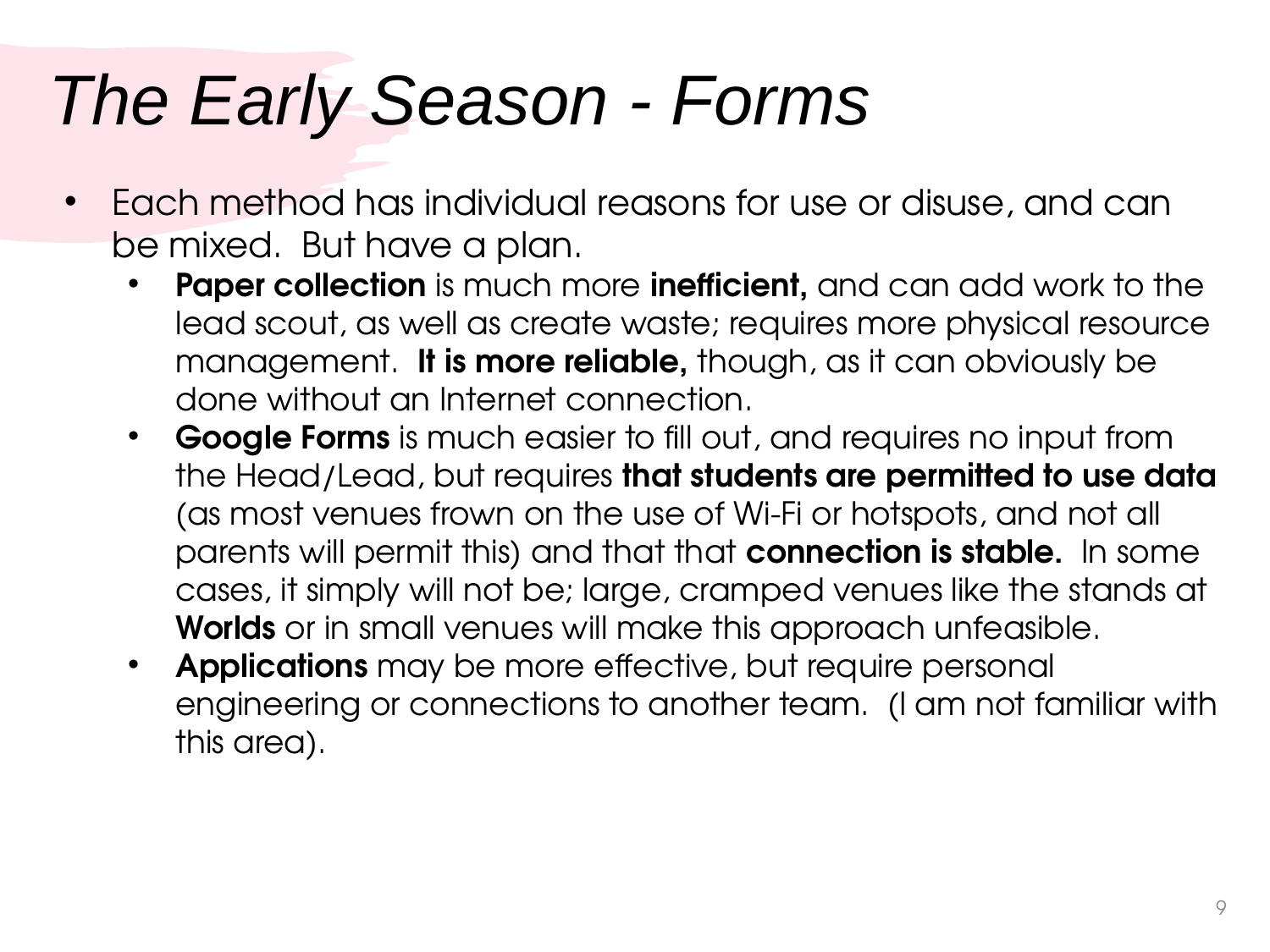

# The Early Season - Forms
Each method has individual reasons for use or disuse, and can be mixed.  But have a plan.
Paper collection is much more inefficient, and can add work to the lead scout, as well as create waste; requires more physical resource management.  It is more reliable, though, as it can obviously be done without an Internet connection.
Google Forms is much easier to fill out, and requires no input from the Head/Lead, but requires that students are permitted to use data (as most venues frown on the use of Wi-Fi or hotspots, and not all parents will permit this) and that that connection is stable.  In some cases, it simply will not be; large, cramped venues like the stands at Worlds or in small venues will make this approach unfeasible.
Applications may be more effective, but require personal engineering or connections to another team.  (I am not familiar with this area).
9